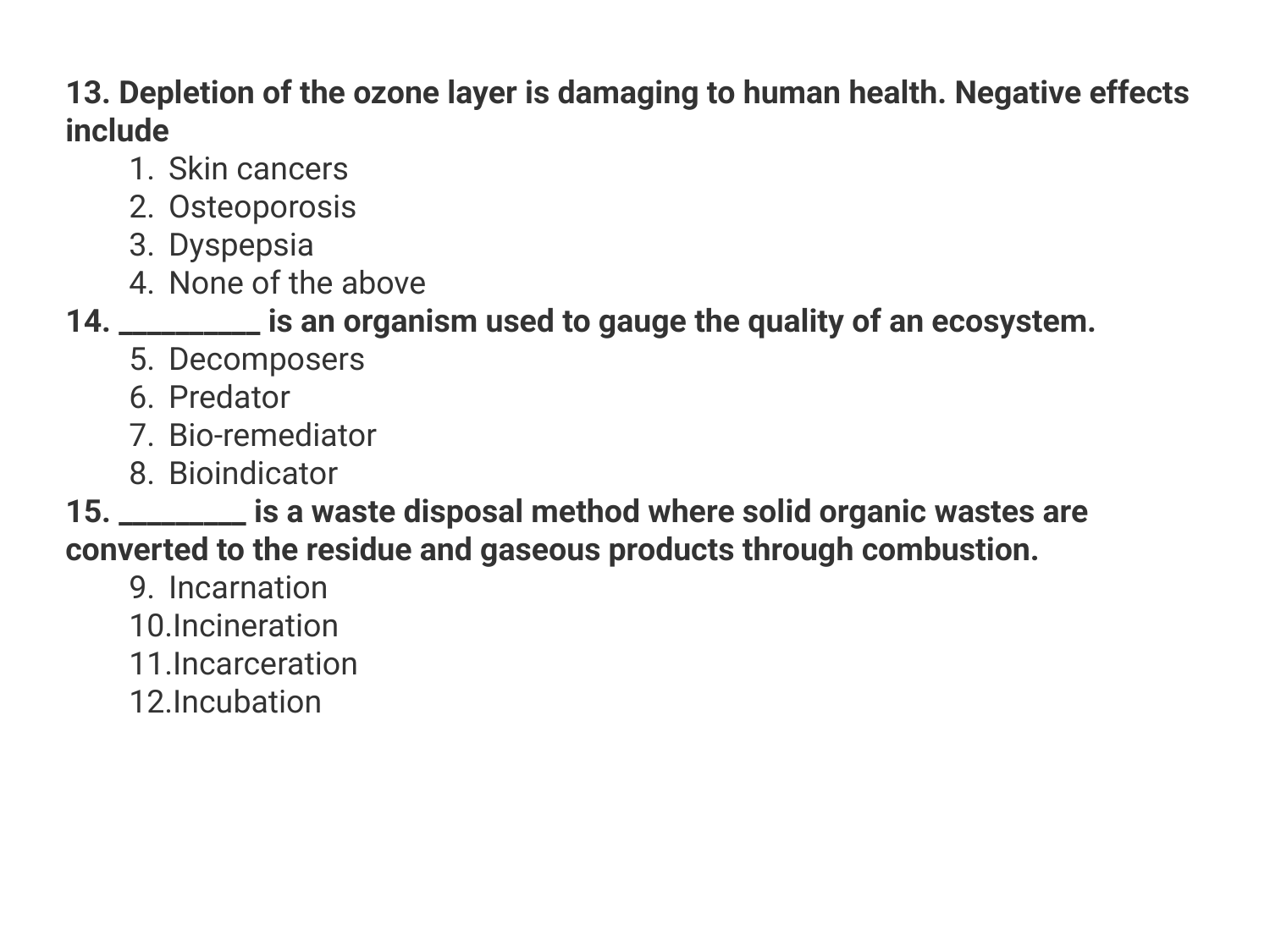

13. Depletion of the ozone layer is damaging to human health. Negative effects include
Skin cancers
Osteoporosis
Dyspepsia
None of the above
14. __________ is an organism used to gauge the quality of an ecosystem.
Decomposers
Predator
Bio-remediator
Bioindicator
15. _________ is a waste disposal method where solid organic wastes are converted to the residue and gaseous products through combustion.
Incarnation
Incineration
Incarceration
Incubation